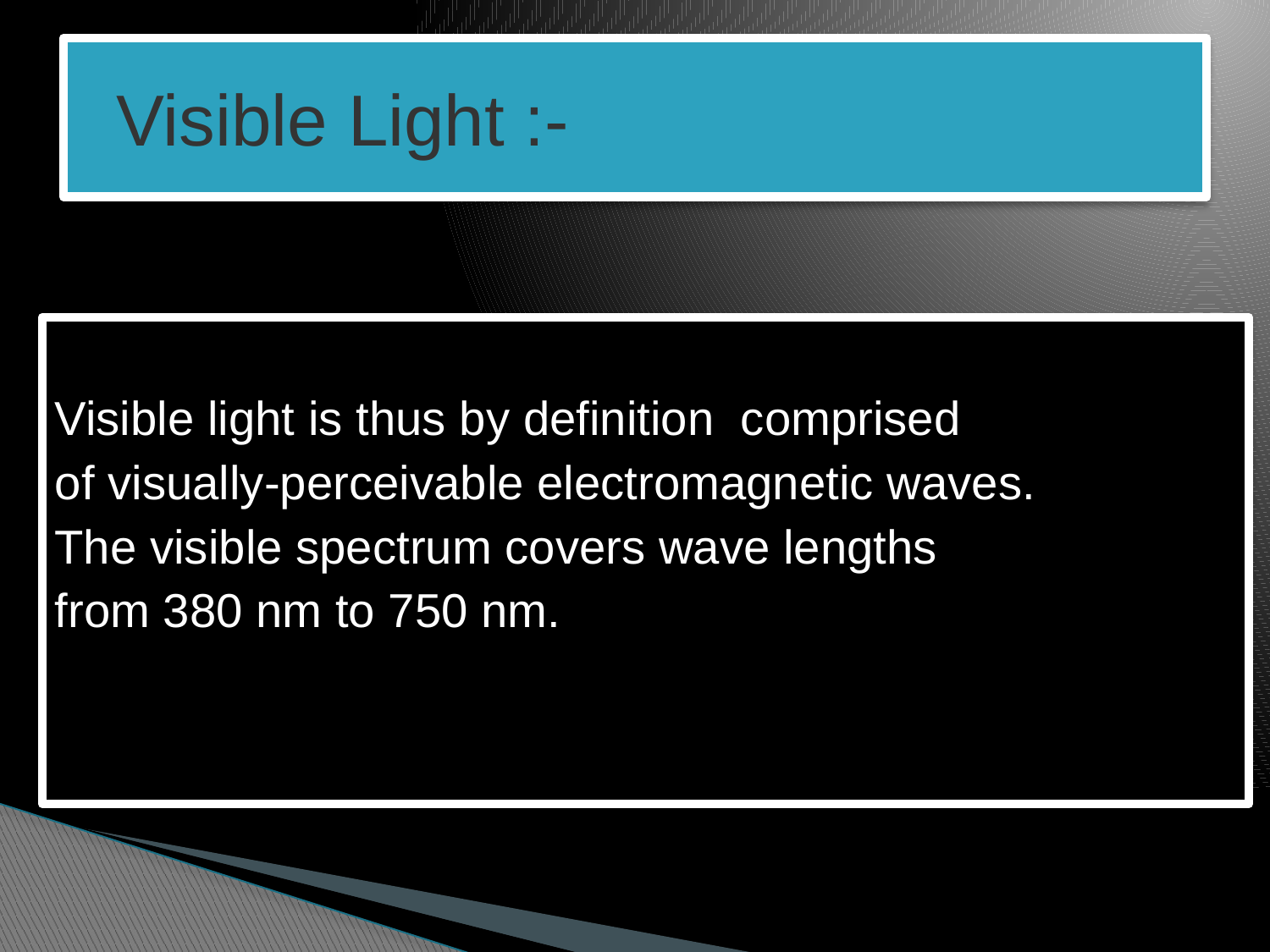

# Visible Light :-

Visible light is thus by definition  comprised
of visually-perceivable electromagnetic waves.
The visible spectrum covers wave lengths
from 380 nm to 750 nm.